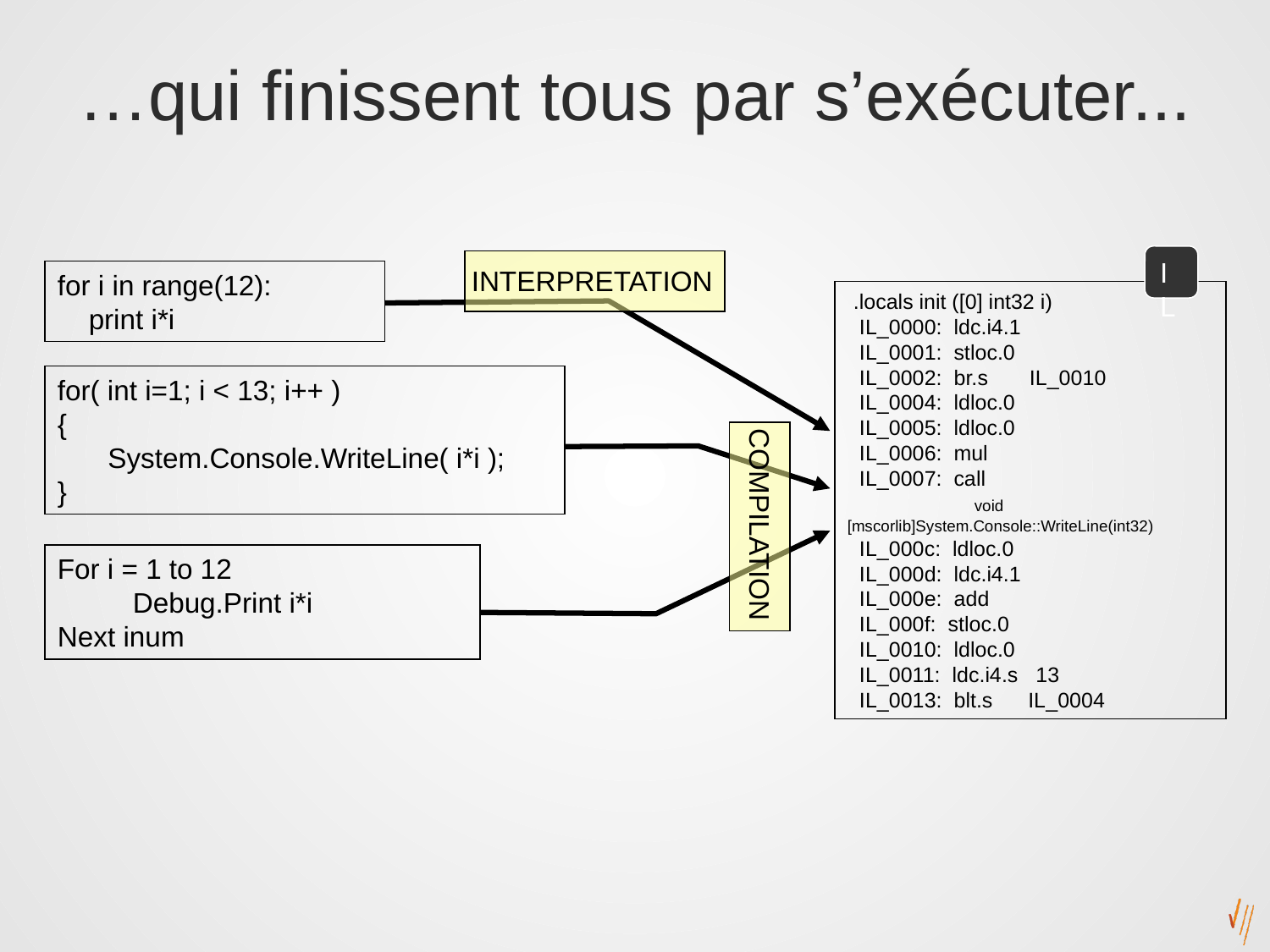

# …qui finissent tous par s’exécuter...
INTERPRETATION
IL
for i in range(12):
    print i*i
 .locals init ([0] int32 i)
  IL_0000:  ldc.i4.1
  IL_0001:  stloc.0
  IL_0002:  br.s       IL_0010
  IL_0004:  ldloc.0
  IL_0005:  ldloc.0
  IL_0006:  mul
  IL_0007:  call
	void [mscorlib]System.Console::WriteLine(int32)
  IL_000c:  ldloc.0
  IL_000d:  ldc.i4.1
  IL_000e:  add
  IL_000f:  stloc.0
  IL_0010:  ldloc.0
  IL_0011:  ldc.i4.s   13
  IL_0013:  blt.s      IL_0004

for( int i=1; i < 13; i++ )
{
	System.Console.WriteLine( i*i );
}
COMPILATION

For i = 1 to 12
	Debug.Print i*i
Next inum